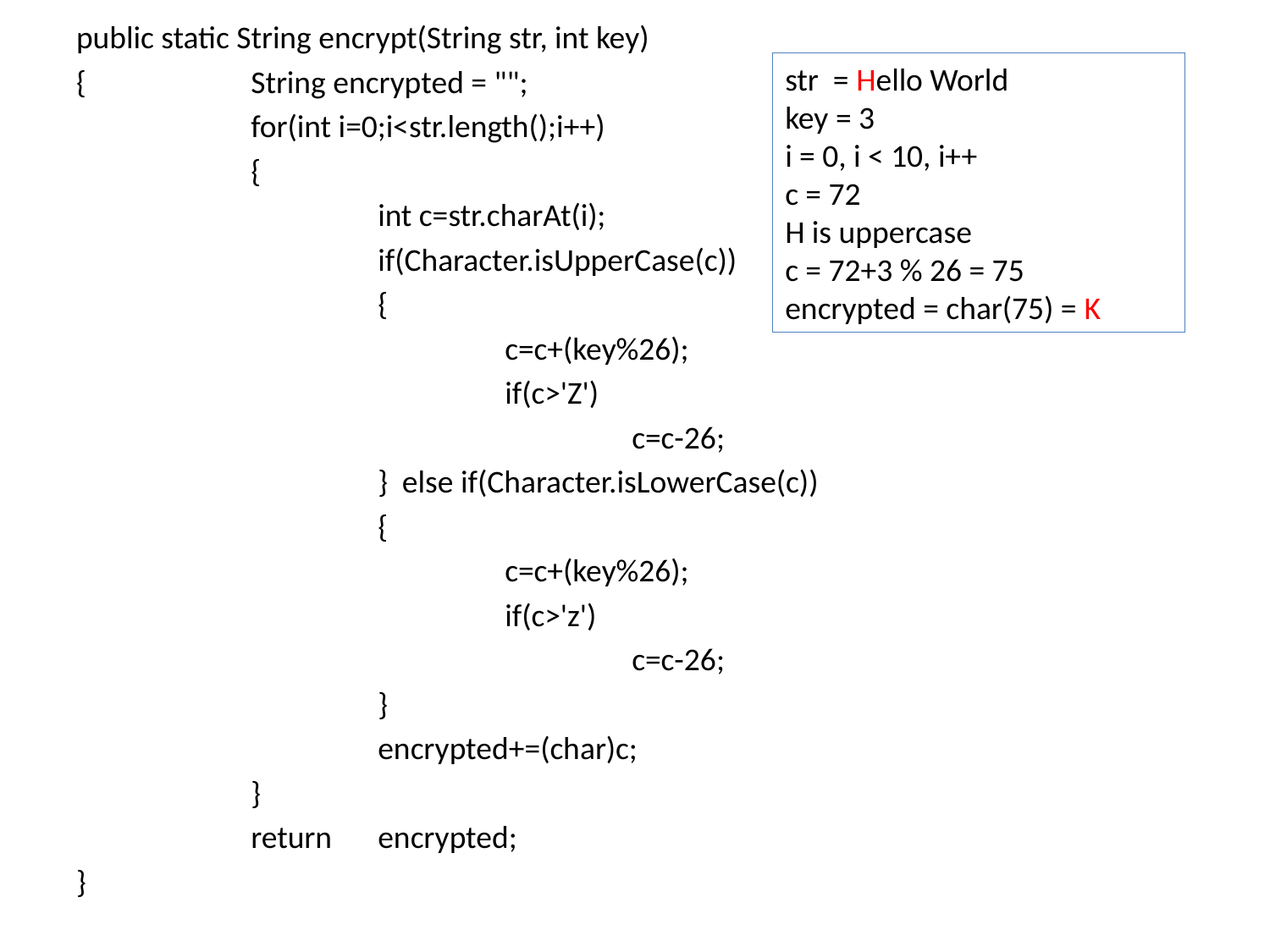

public static String encrypt(String str, int key)
{		String encrypted = "";
		for(int i=0;i<str.length();i++)
		{
			int c=str.charAt(i);
			if(Character.isUpperCase(c))
			{
				c=c+(key%26);
				if(c>'Z')
					c=c-26;
			}  else if(Character.isLowerCase(c))
 			{
				c=c+(key%26);
				if(c>'z')
					c=c-26;
			}
			encrypted+=(char)c;
		}
 		return	encrypted;
}
str  = Hello World
key = 3
i = 0, i < 10, i++
c = 72
H is uppercase
c = 72+3 % 26 = 75
encrypted = char(75) = K